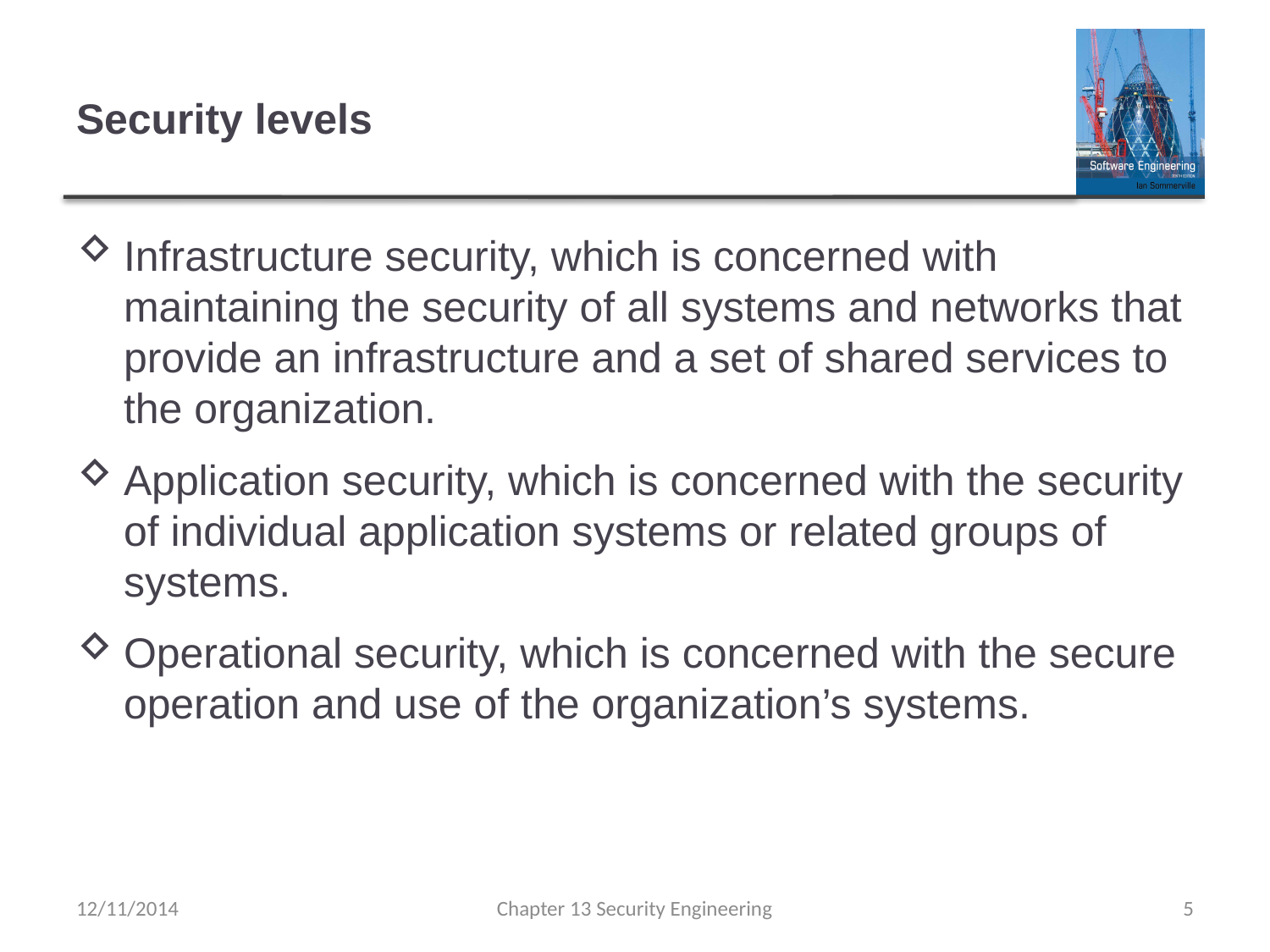

# Security levels
Infrastructure security, which is concerned with maintaining the security of all systems and networks that provide an infrastructure and a set of shared services to the organization.
Application security, which is concerned with the security of individual application systems or related groups of systems.
Operational security, which is concerned with the secure operation and use of the organization’s systems.

12/11/2014
Chapter 13 Security Engineering
5